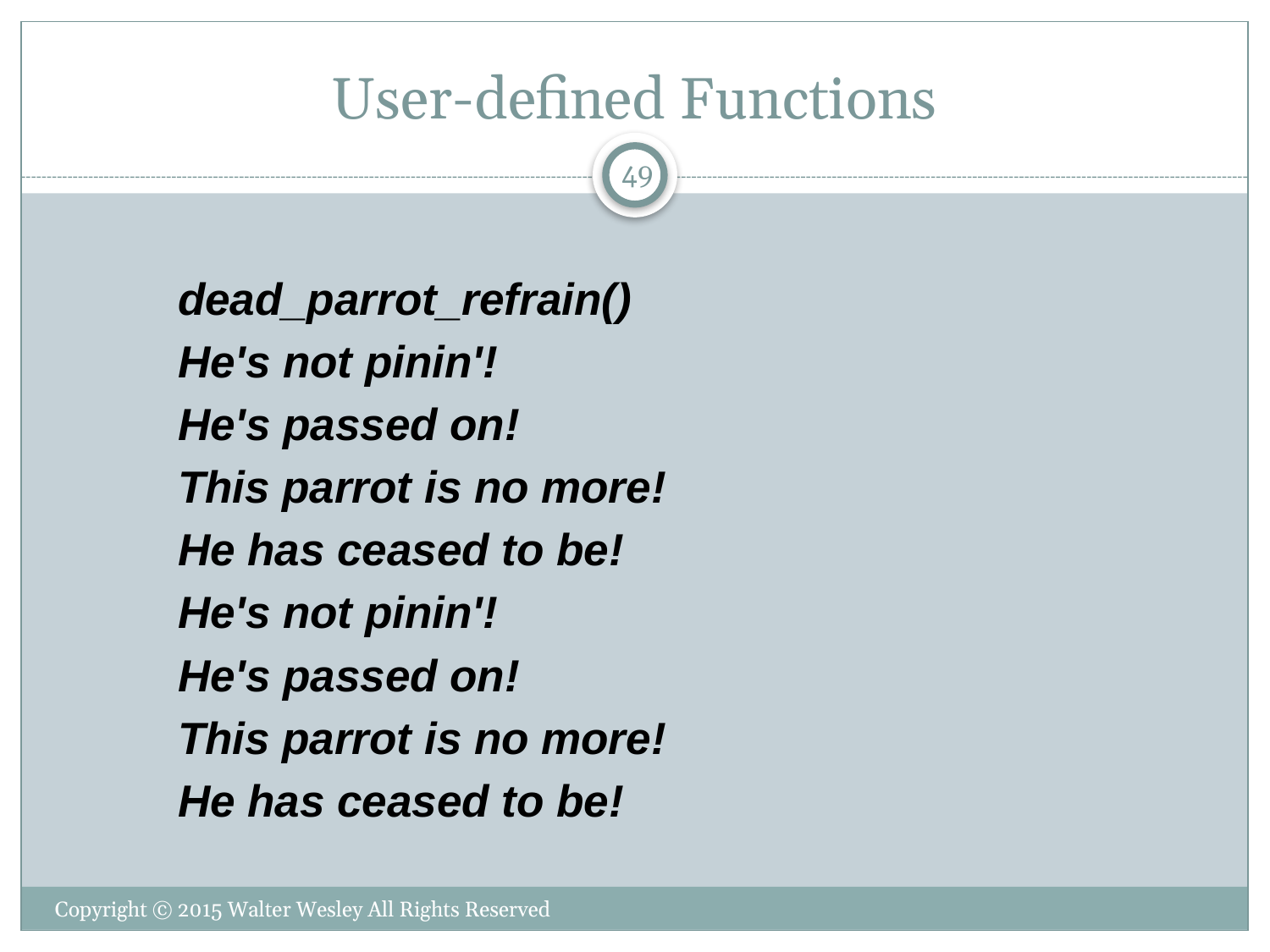

# User-defined Functions
49

dead_parrot_refrain()
He's not pinin'!
He's passed on!
This parrot is no more!
He has ceased to be!
He's not pinin'!
He's passed on!
This parrot is no more!
He has ceased to be!

Copyright © 2015 Walter Wesley All Rights Reserved